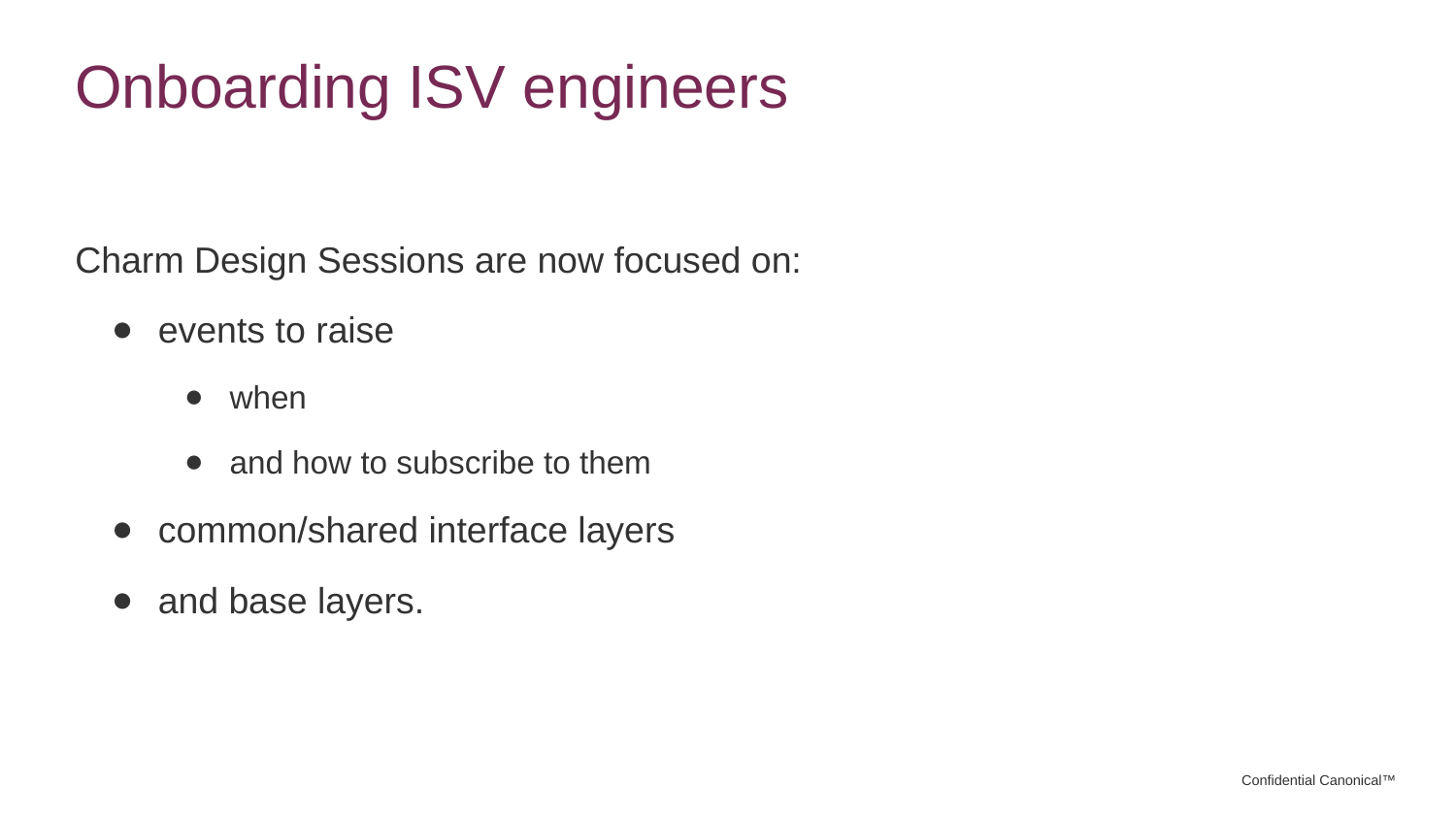

# Onboarding ISV engineers

Charm Design Sessions are now focused on:
 events to raise
 when
 and how to subscribe to them
 common/shared interface layers
 and base layers.